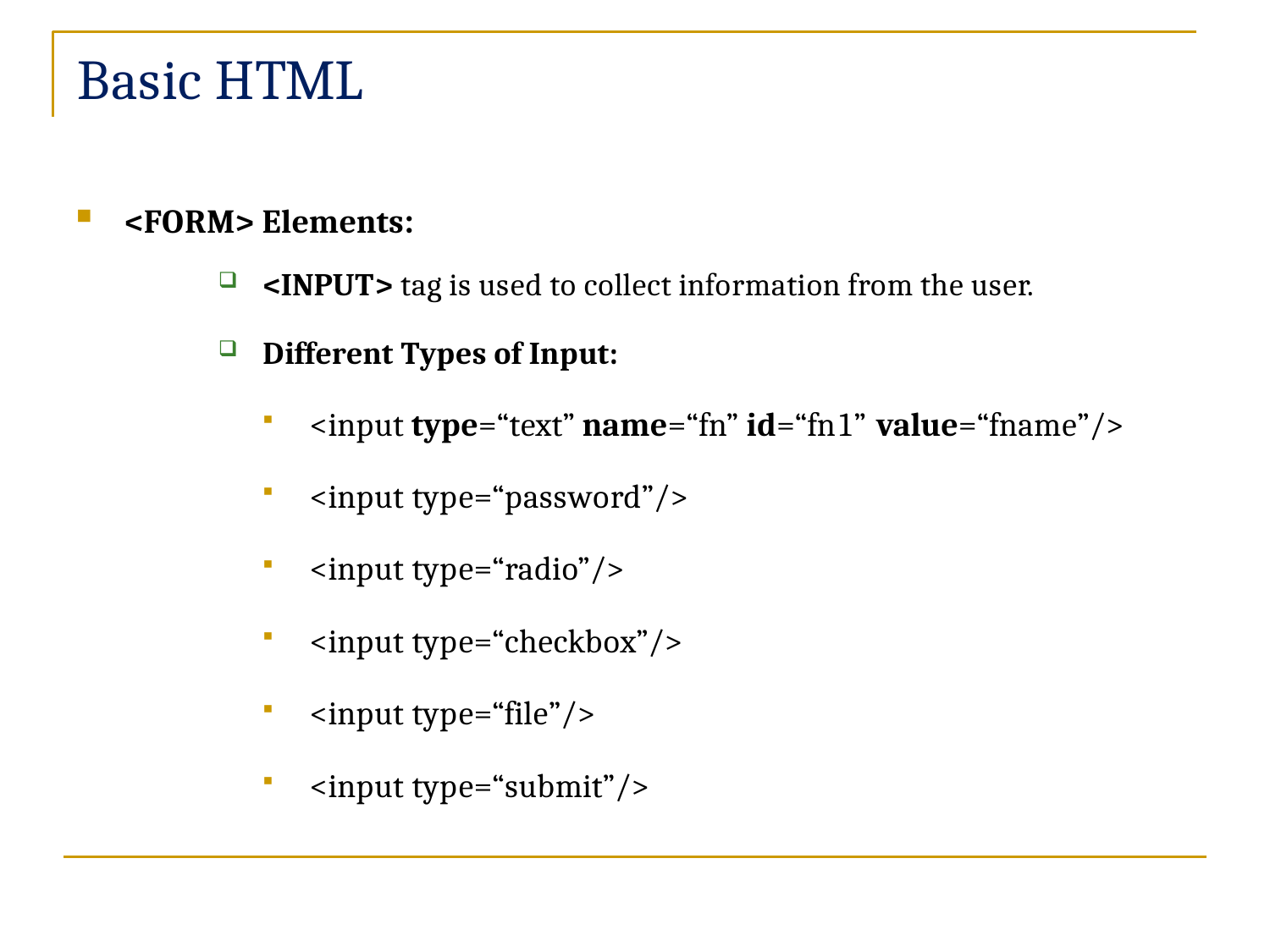

# Basic HTML
<FORM> Elements:
<INPUT> tag is used to collect information from the user.
Different Types of Input:
<input type=“text” name=“fn” id=“fn1” value=“fname”/>
<input type=“password”/>
<input type=“radio”/>
<input type=“checkbox”/>
<input type=“file”/>
<input type=“submit”/>